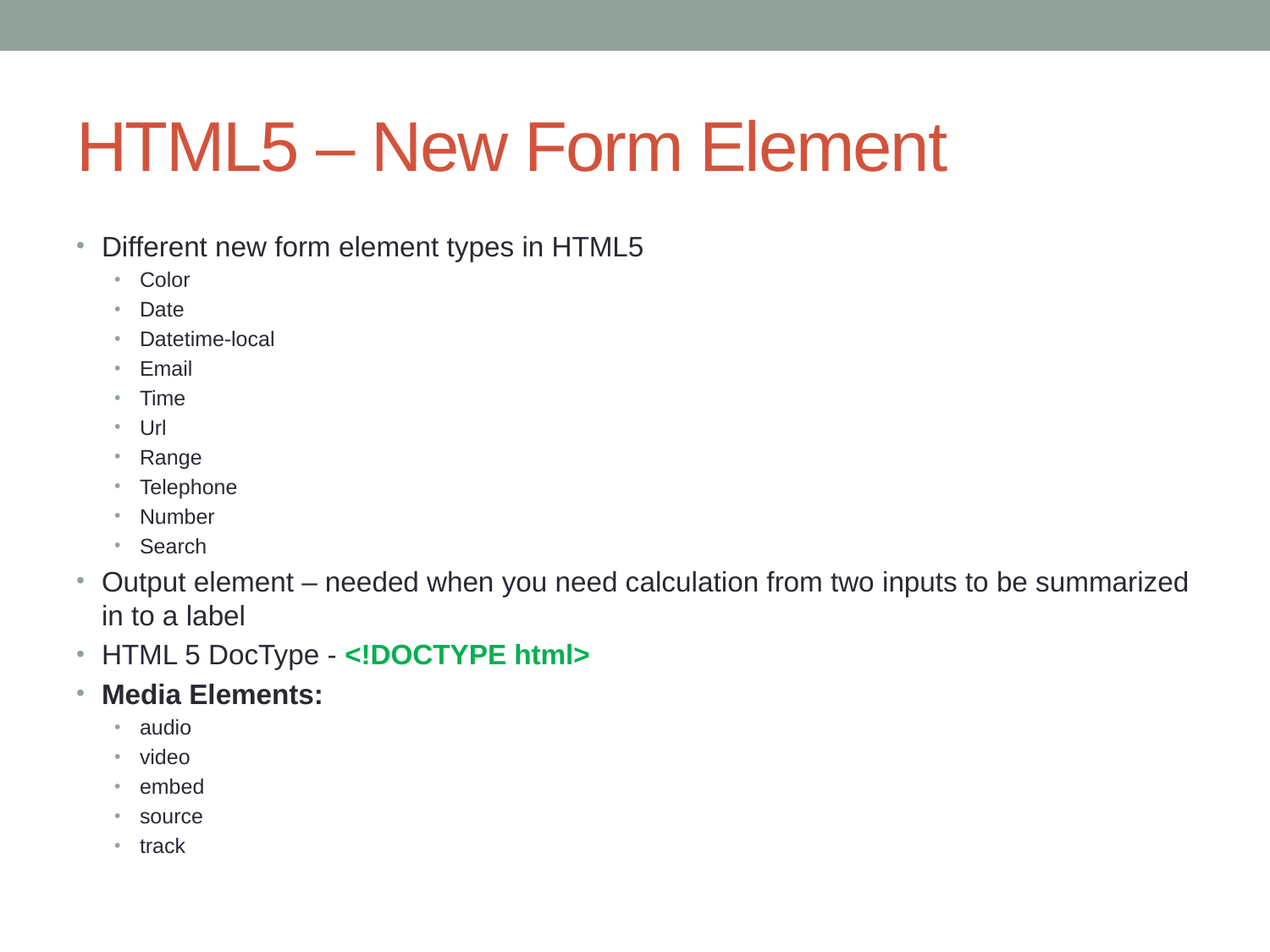

# HTML5 – New Form Element
Different new form element types in HTML5
Color
Date
Datetime-local
Email
Time
Url
Range
Telephone
Number
Search
Output element – needed when you need calculation from two inputs to be summarized in to a label
HTML 5 DocType - <!DOCTYPE html>
Media Elements:
audio
video
embed
source
track